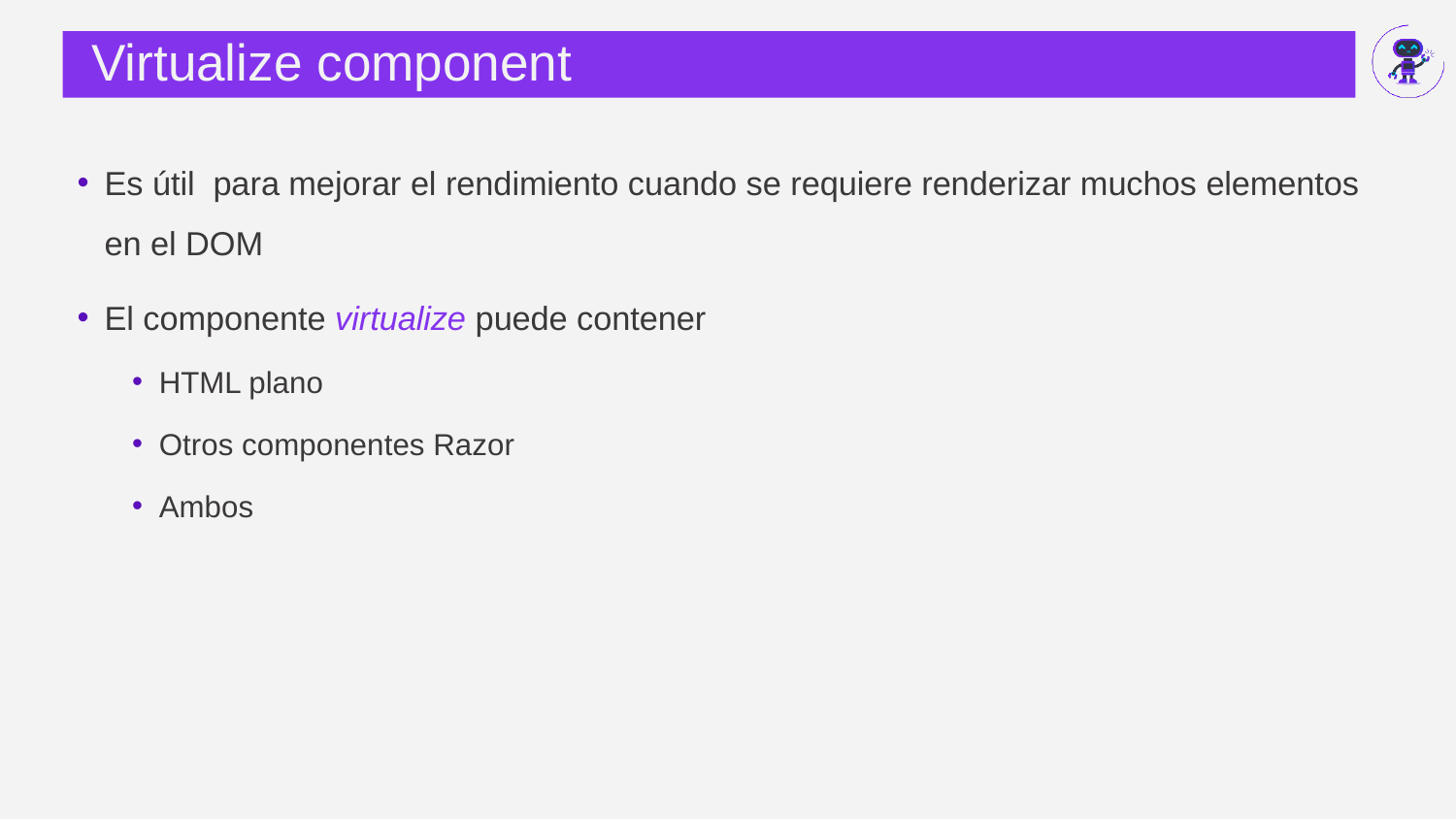

# Virtualize component
Es útil  para mejorar el rendimiento cuando se requiere renderizar muchos elementos en el DOM
El componente virtualize puede contener
HTML plano
Otros componentes Razor
Ambos